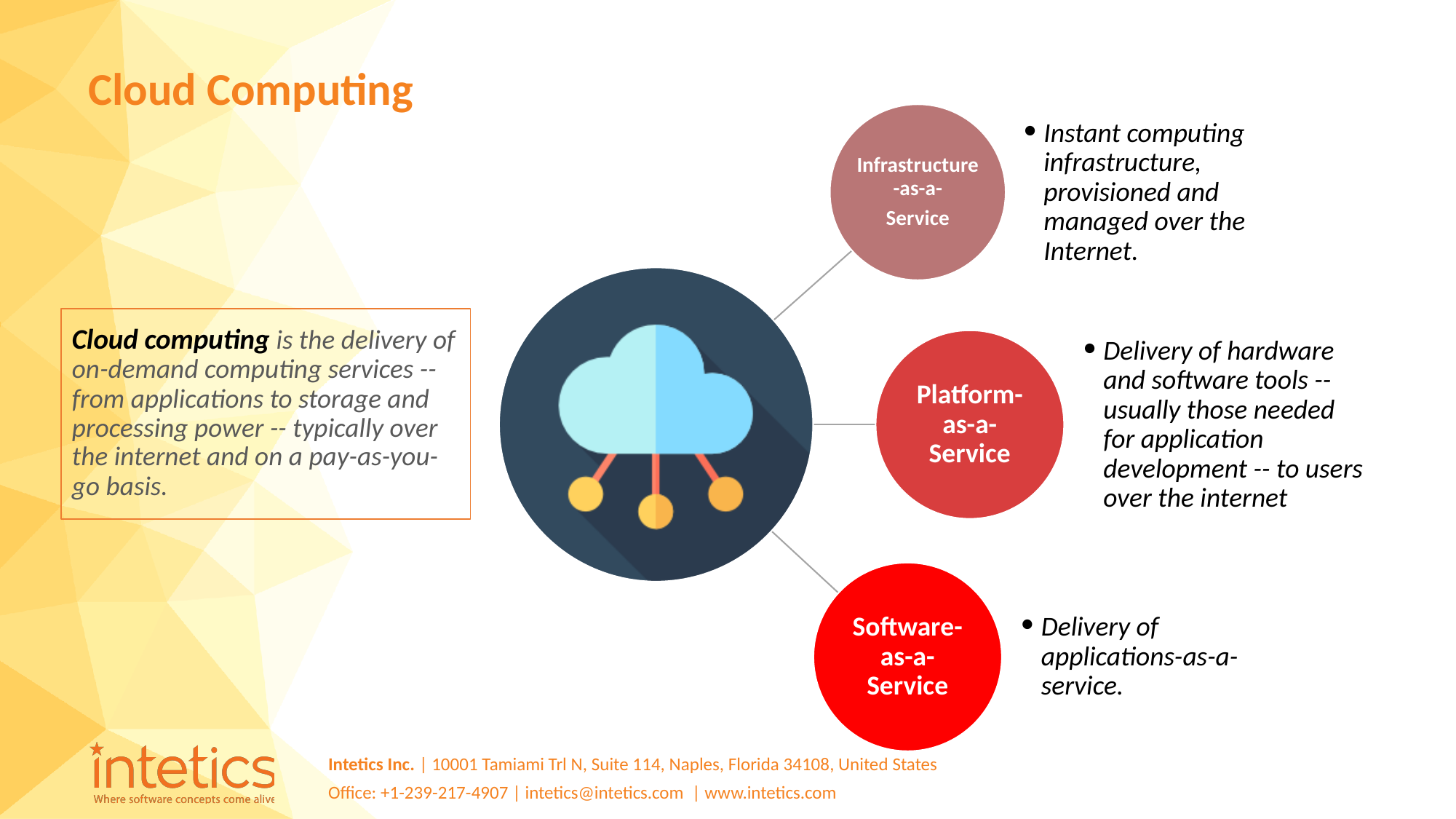

# Cloud Computing

Instant computing infrastructure, provisioned and managed over the Internet.
Infrastructure-as-a-
Service

Delivery of hardware and software tools -- usually those needed for application development -- to users over the internet
Platform-as-a-Service

Delivery of applications-as-a-service.
Software-as-a-Service

Cloud computing is the delivery of on-demand computing services -- from applications to storage and processing power -- typically over the internet and on a pay-as-you-go basis.